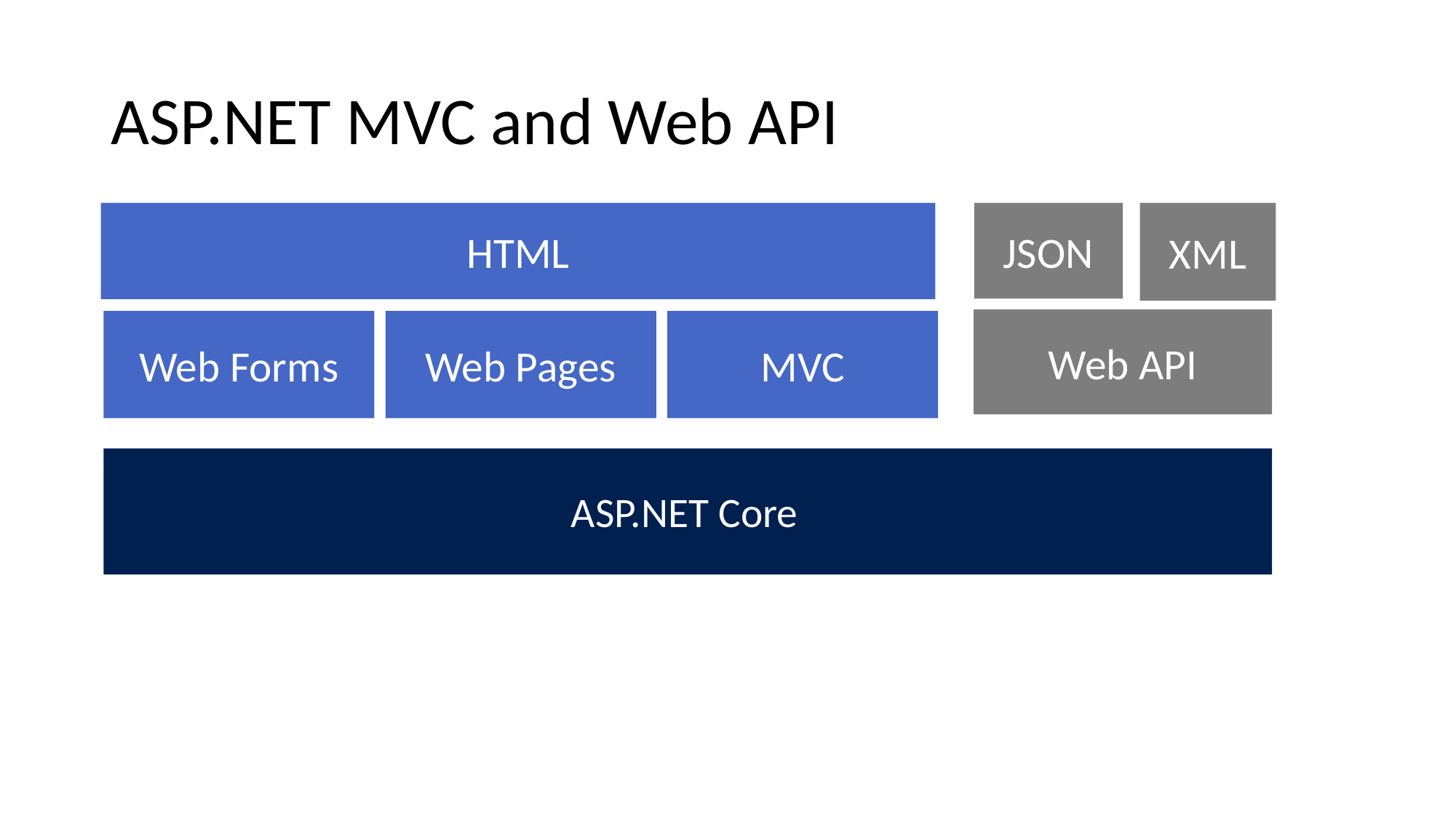

# ASP.NET MVC and Web API
HTML
MVC
Web Pages
Web Forms
JSON
XML
Web API

ASP.NET Core